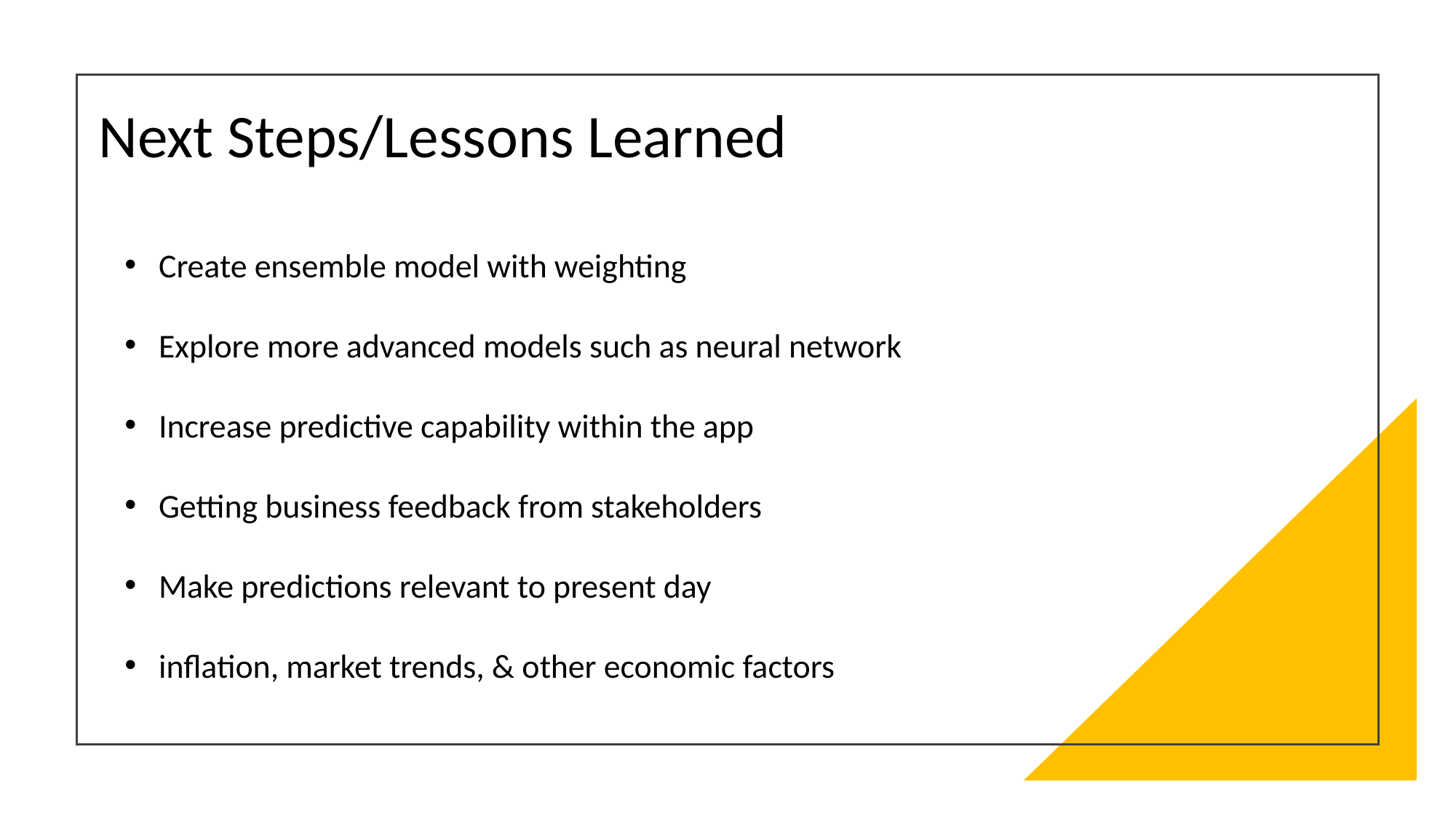

# Next Steps/Lessons Learned
Create ensemble model with weighting
Explore more advanced models such as neural network
Increase predictive capability within the app
Getting business feedback from stakeholders
Make predictions relevant to present day
inflation, market trends, & other economic factors